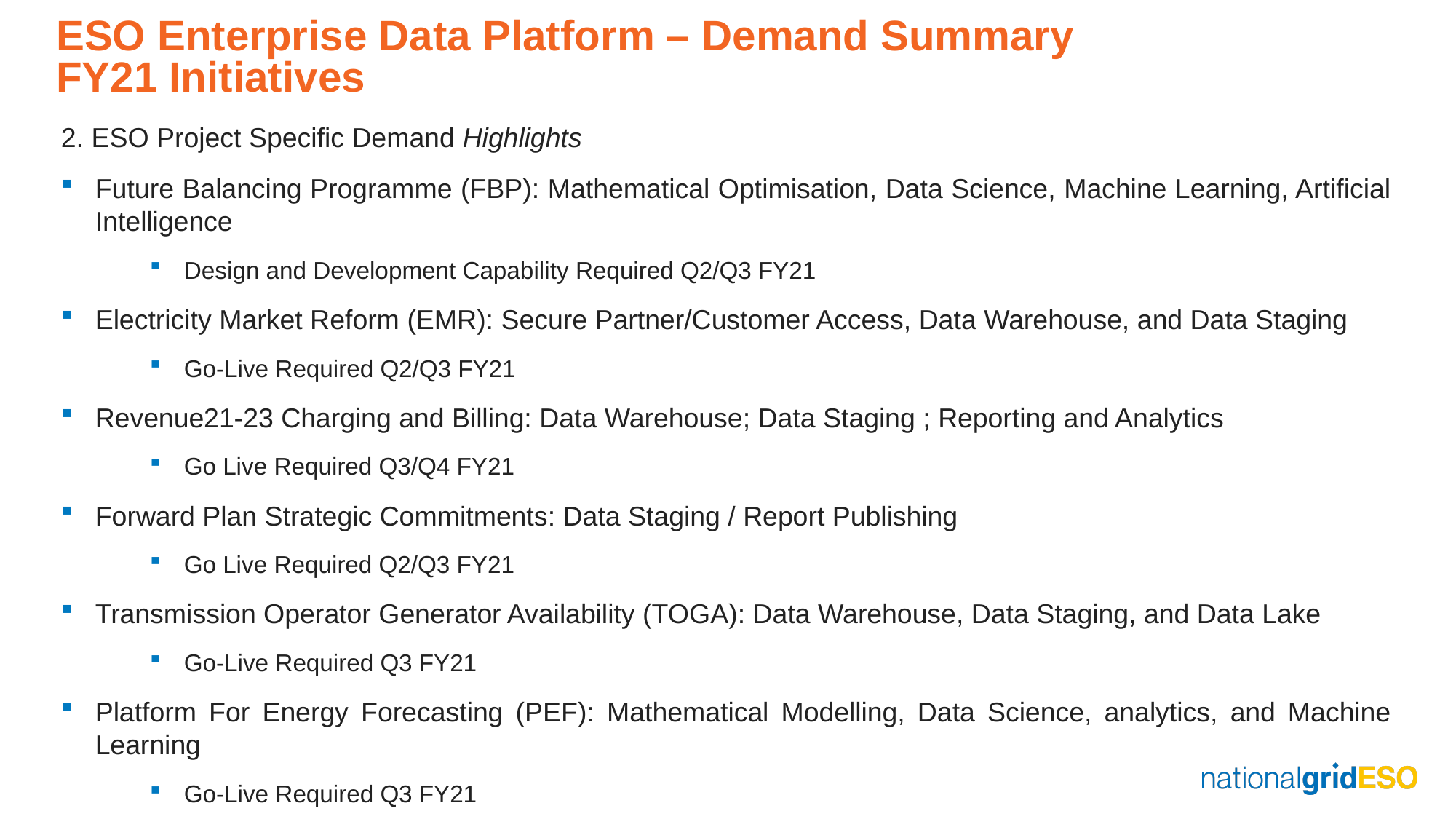

ESO Enterprise Data Platform – Demand Summary
FY21 Initiatives
2. ESO Project Specific Demand Highlights
Future Balancing Programme (FBP): Mathematical Optimisation, Data Science, Machine Learning, Artificial Intelligence
Design and Development Capability Required Q2/Q3 FY21
Electricity Market Reform (EMR): Secure Partner/Customer Access, Data Warehouse, and Data Staging
Go-Live Required Q2/Q3 FY21
Revenue21-23 Charging and Billing: Data Warehouse; Data Staging ; Reporting and Analytics
Go Live Required Q3/Q4 FY21
Forward Plan Strategic Commitments: Data Staging / Report Publishing
Go Live Required Q2/Q3 FY21
Transmission Operator Generator Availability (TOGA): Data Warehouse, Data Staging, and Data Lake
Go-Live Required Q3 FY21
Platform For Energy Forecasting (PEF): Mathematical Modelling, Data Science, analytics, and Machine Learning
Go-Live Required Q3 FY21